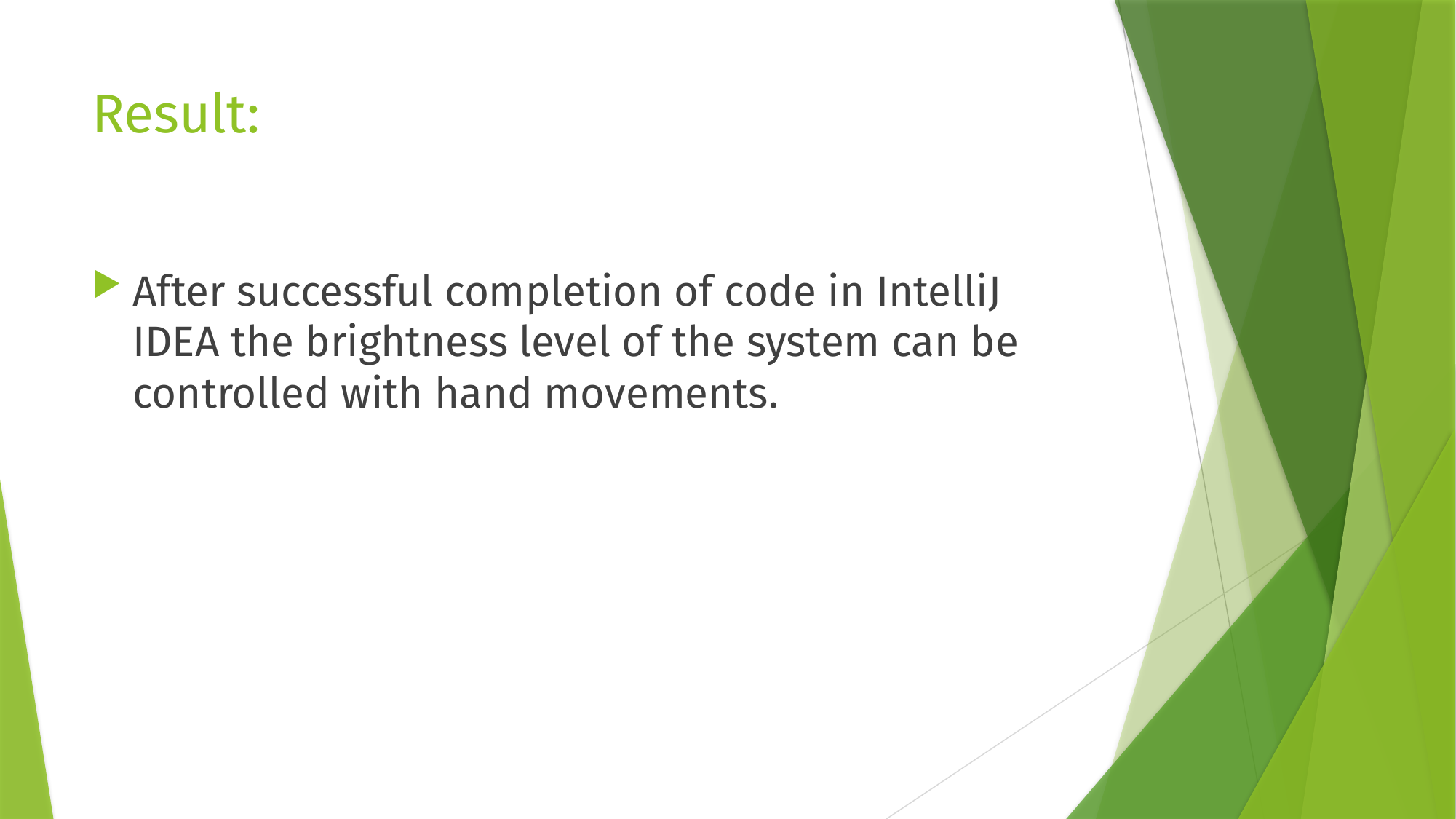

# Result:
After successful completion of code in IntelliJ IDEA the brightness level of the system can be controlled with hand movements.